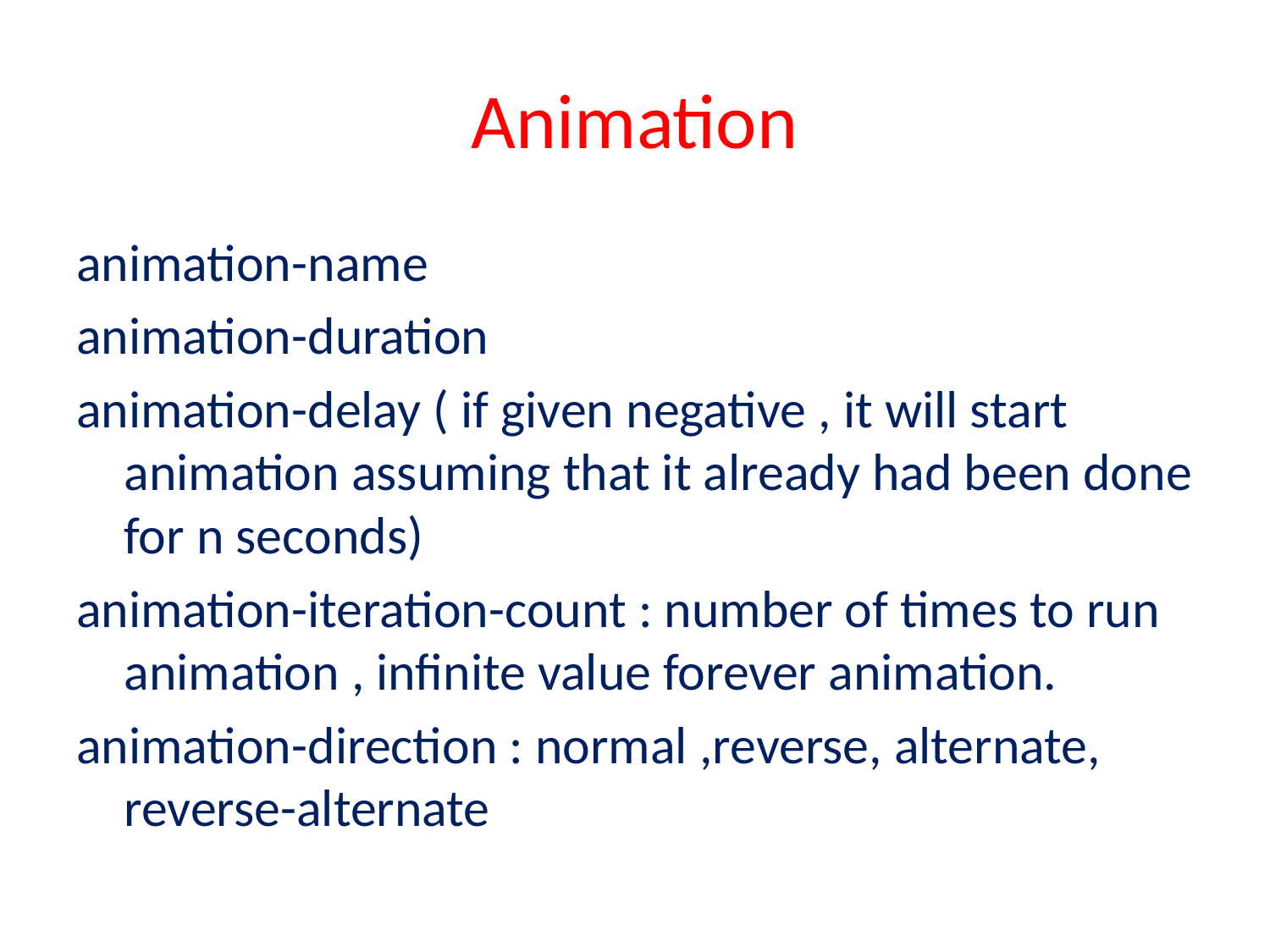

# Animation
animation-name
animation-duration
animation-delay ( if given negative , it will start animation assuming that it already had been done for n seconds)
animation-iteration-count : number of times to run animation , infinite value forever animation.
animation-direction : normal ,reverse, alternate, reverse-alternate